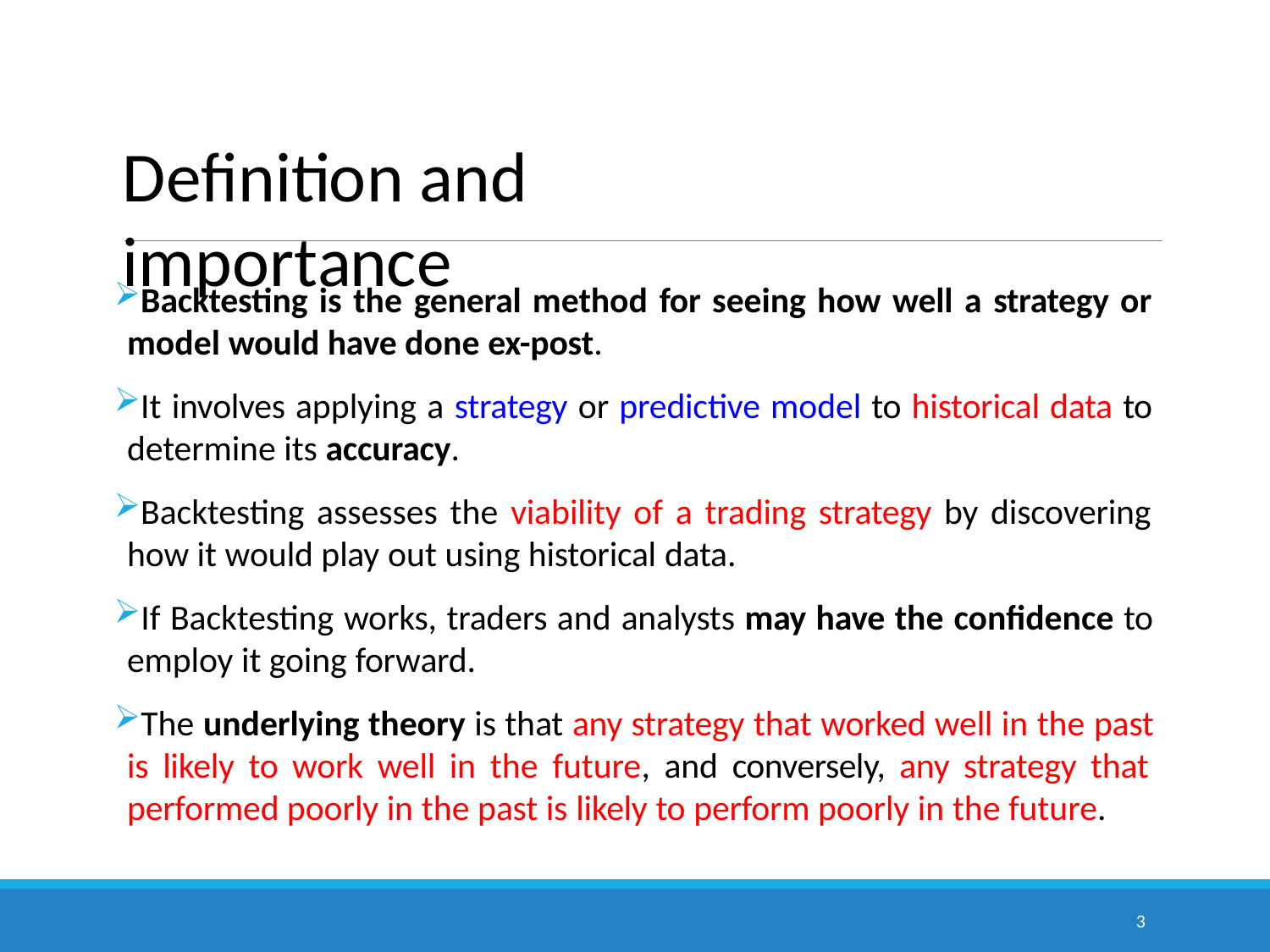

# Definition and importance
Backtesting is the general method for seeing how well a strategy or  model would have done ex-post.
It involves applying a strategy or predictive model to historical data to  determine its accuracy.
Backtesting assesses the viability of a trading strategy by discovering  how it would play out using historical data.
If Backtesting works, traders and analysts may have the confidence to  employ it going forward.
The underlying theory is that any strategy that worked well in the past  is likely to work well in the future, and conversely, any strategy that  performed poorly in the past is likely to perform poorly in the future.
3